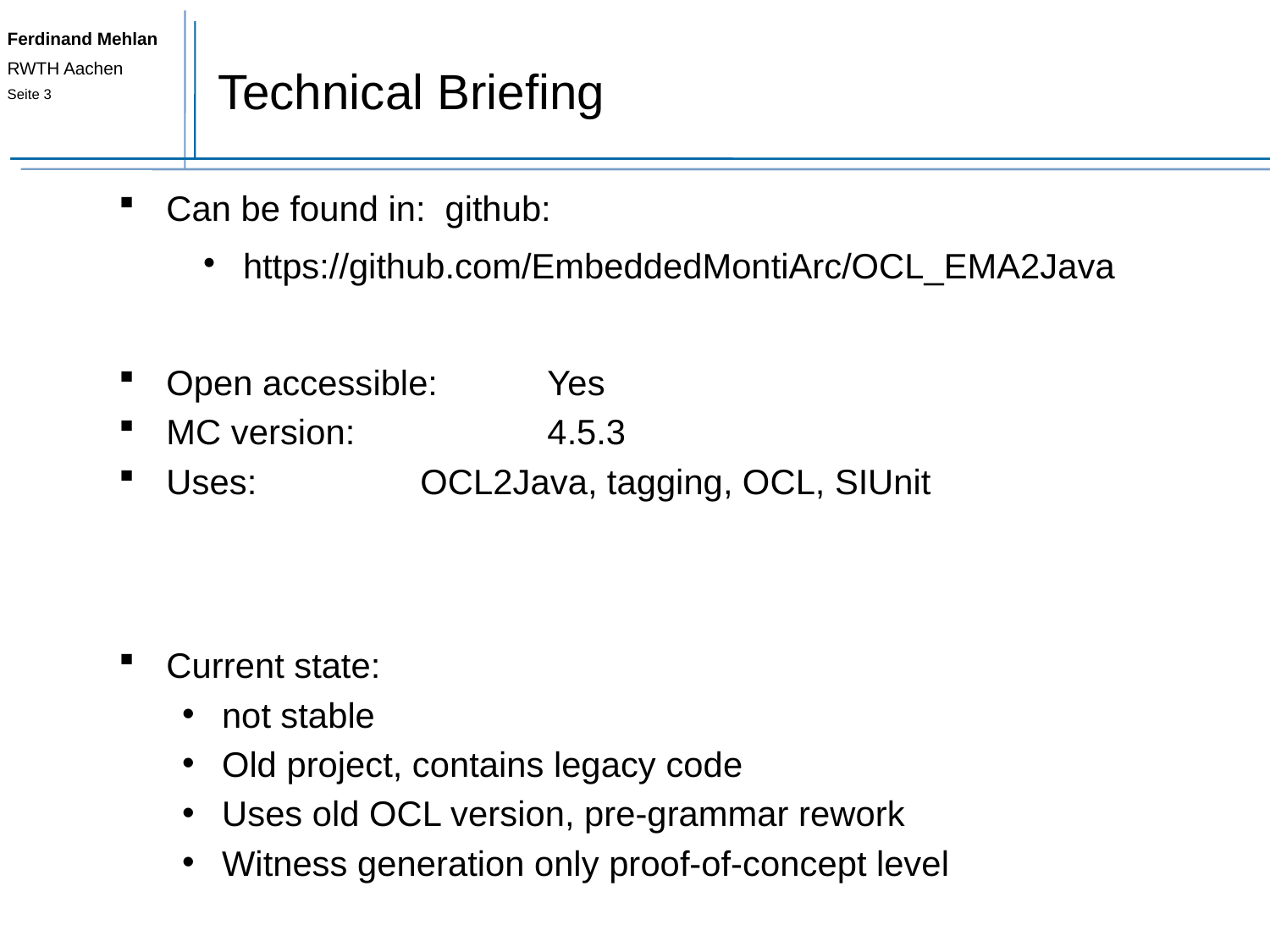

# Technical Briefing
Can be found in:  github:
https://github.com/EmbeddedMontiArc/OCL_EMA2Java

Open accessible:	Yes
MC version:		4.5.3
Uses:		OCL2Java, tagging, OCL, SIUnit

Current state:
not stable
Old project, contains legacy code
Uses old OCL version, pre-grammar rework
Witness generation only proof-of-concept level